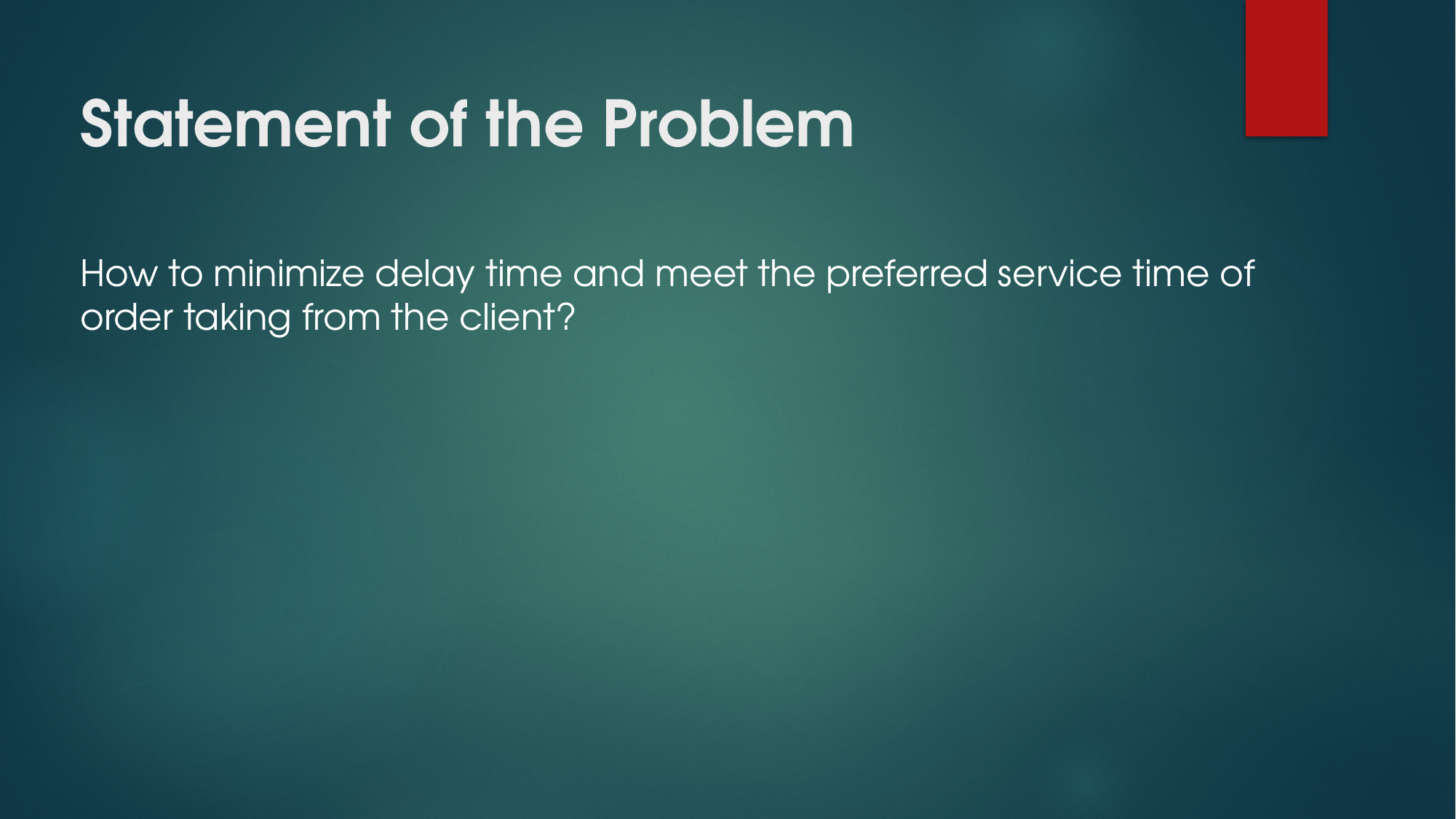

# Statement of the Problem
How to minimize delay time and meet the preferred service time of order taking from the client?